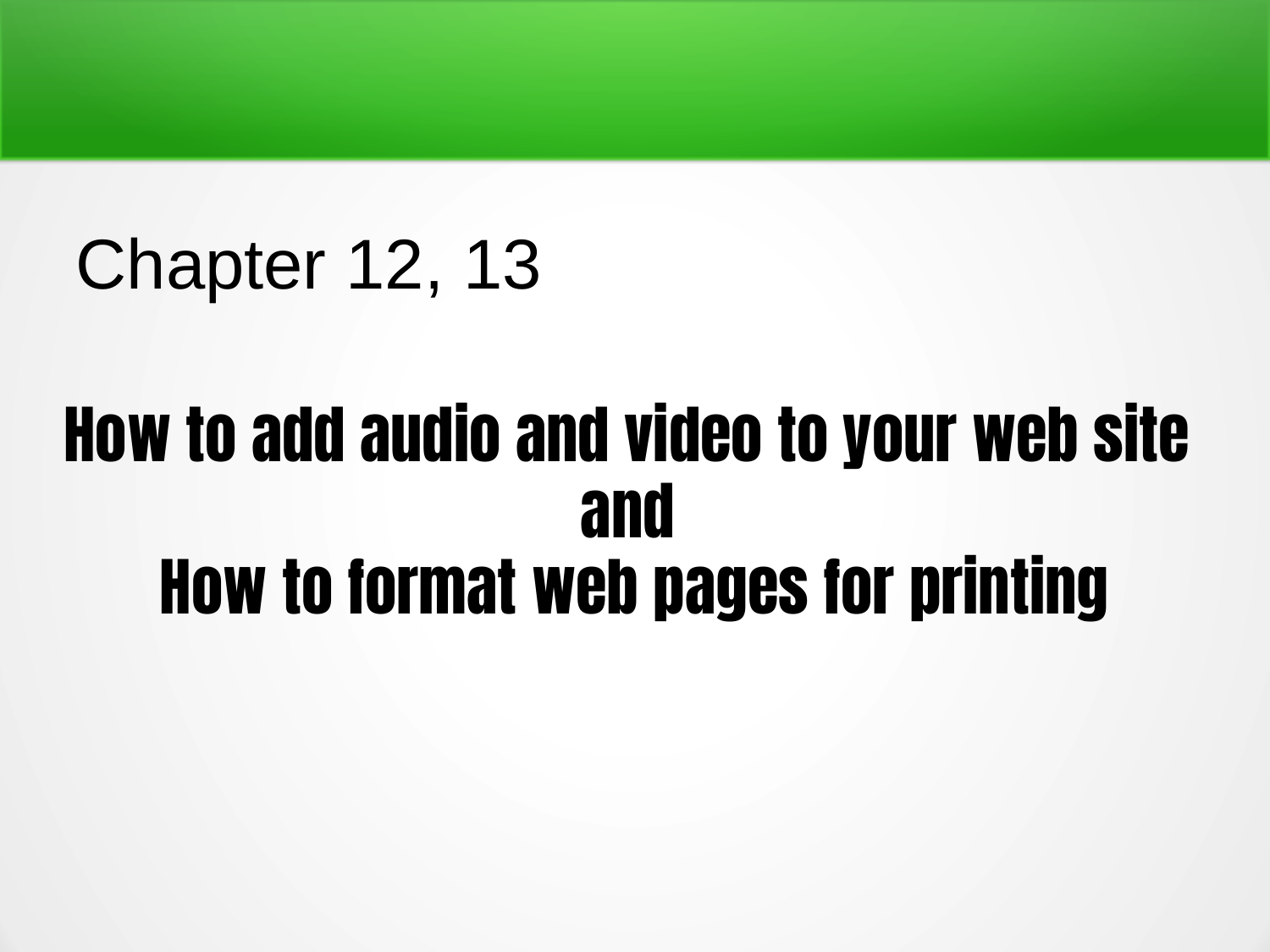

Chapter 12, 13
How to add audio and video to your web site
and
How to format web pages for printing